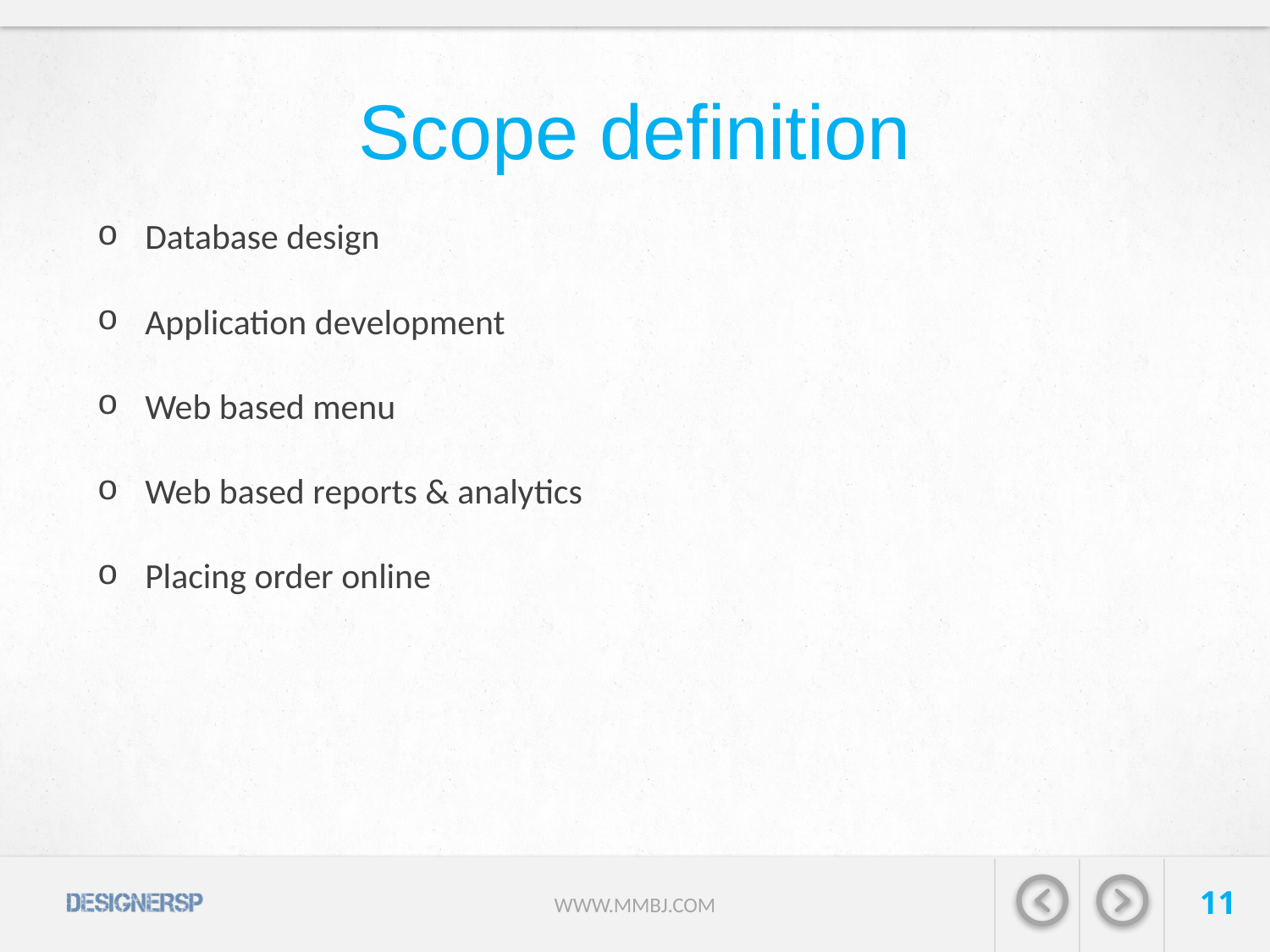

# Scope definition
Database design

Application development

Web based menu

Web based reports & analytics

Placing order online

11
WWW.MMBJ.COM